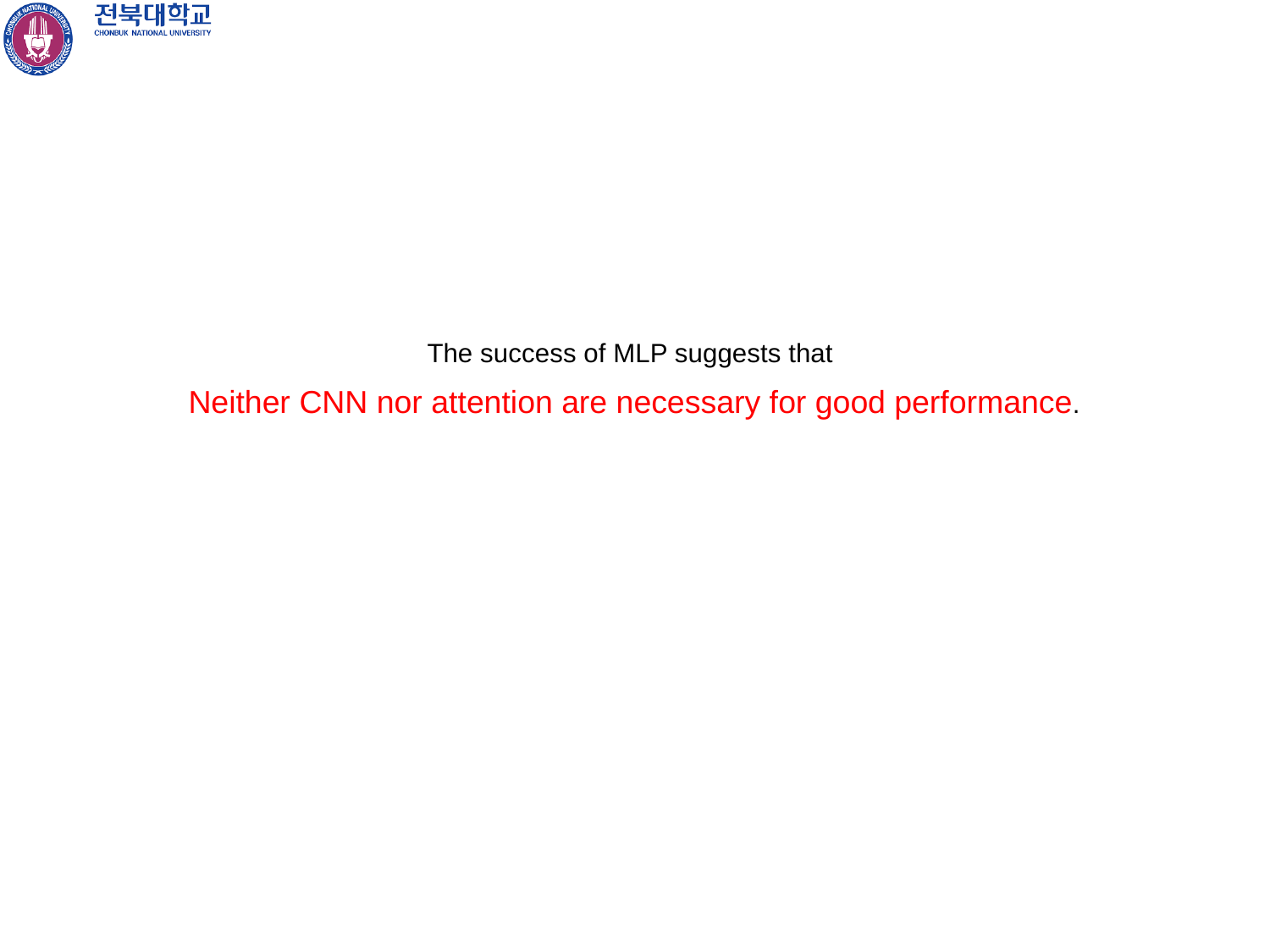

#
The success of MLP suggests that
Neither CNN nor attention are necessary for good performance.